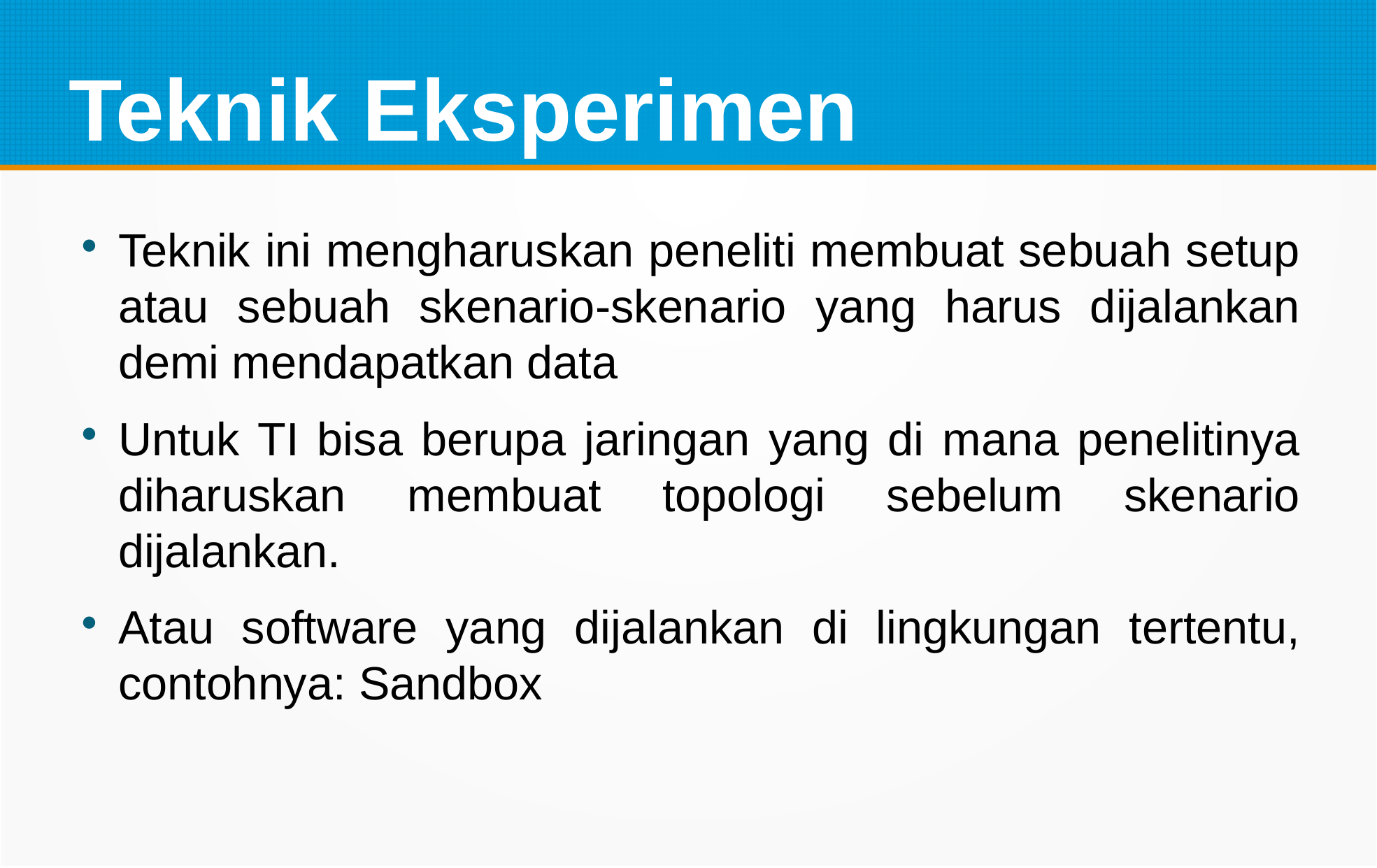

Teknik Eksperimen
Teknik ini mengharuskan peneliti membuat sebuah setup atau sebuah skenario-skenario yang harus dijalankan demi mendapatkan data
Untuk TI bisa berupa jaringan yang di mana penelitinya diharuskan membuat topologi sebelum skenario dijalankan.
Atau software yang dijalankan di lingkungan tertentu, contohnya: Sandbox